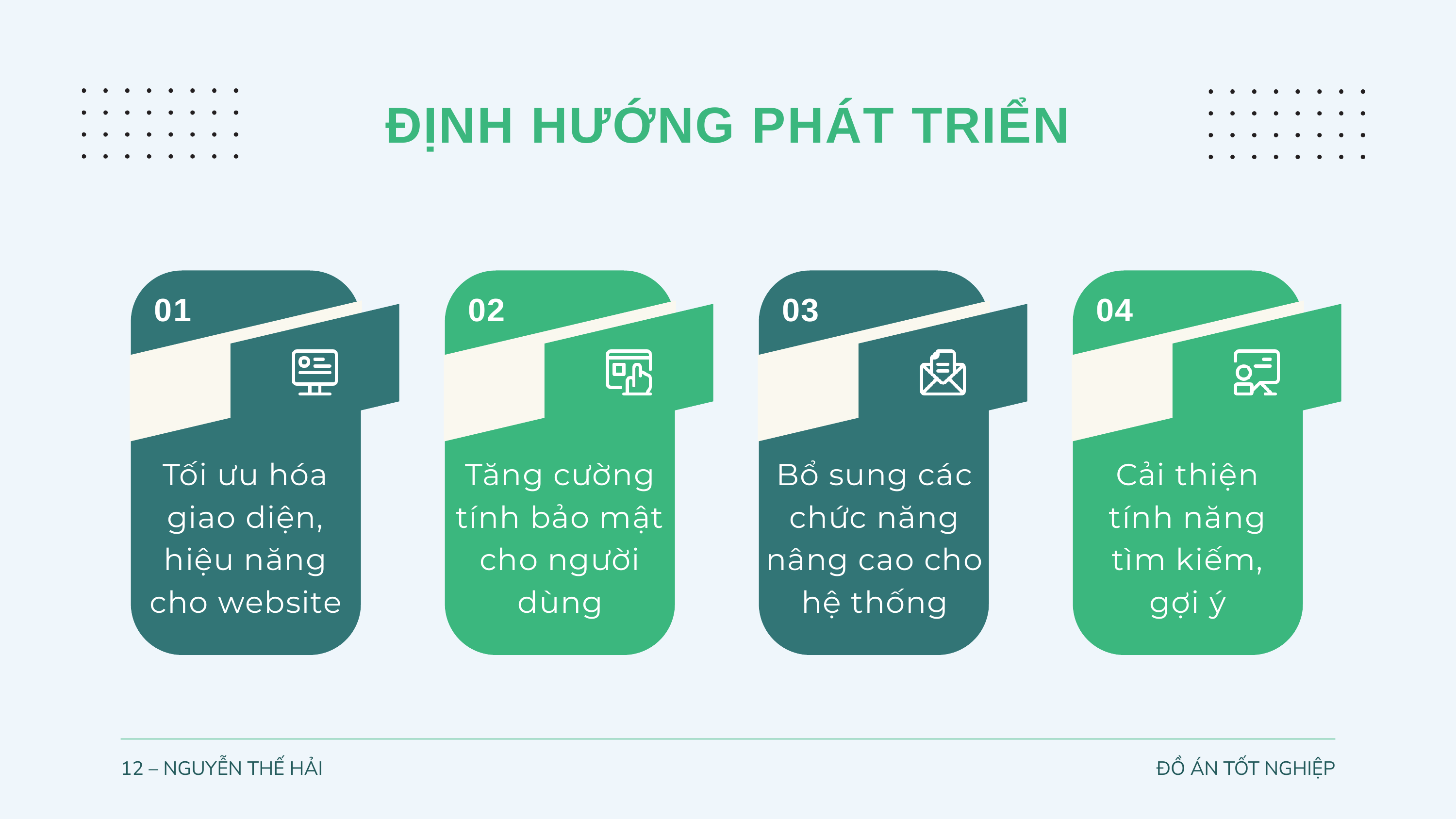

ĐỊNH HƯỚNG PHÁT TRIỂN

01
02
03
04

Tối ưu hóa giao diện, hiệu năng cho website
Tăng cường tính bảo mật cho người dùng
Bổ sung các chức năng nâng cao cho hệ thống
Cải thiện tính năng tìm kiếm, gợi ý

12 – NGUYỄN THẾ HẢI
ĐỒ ÁN TỐT NGHIỆP